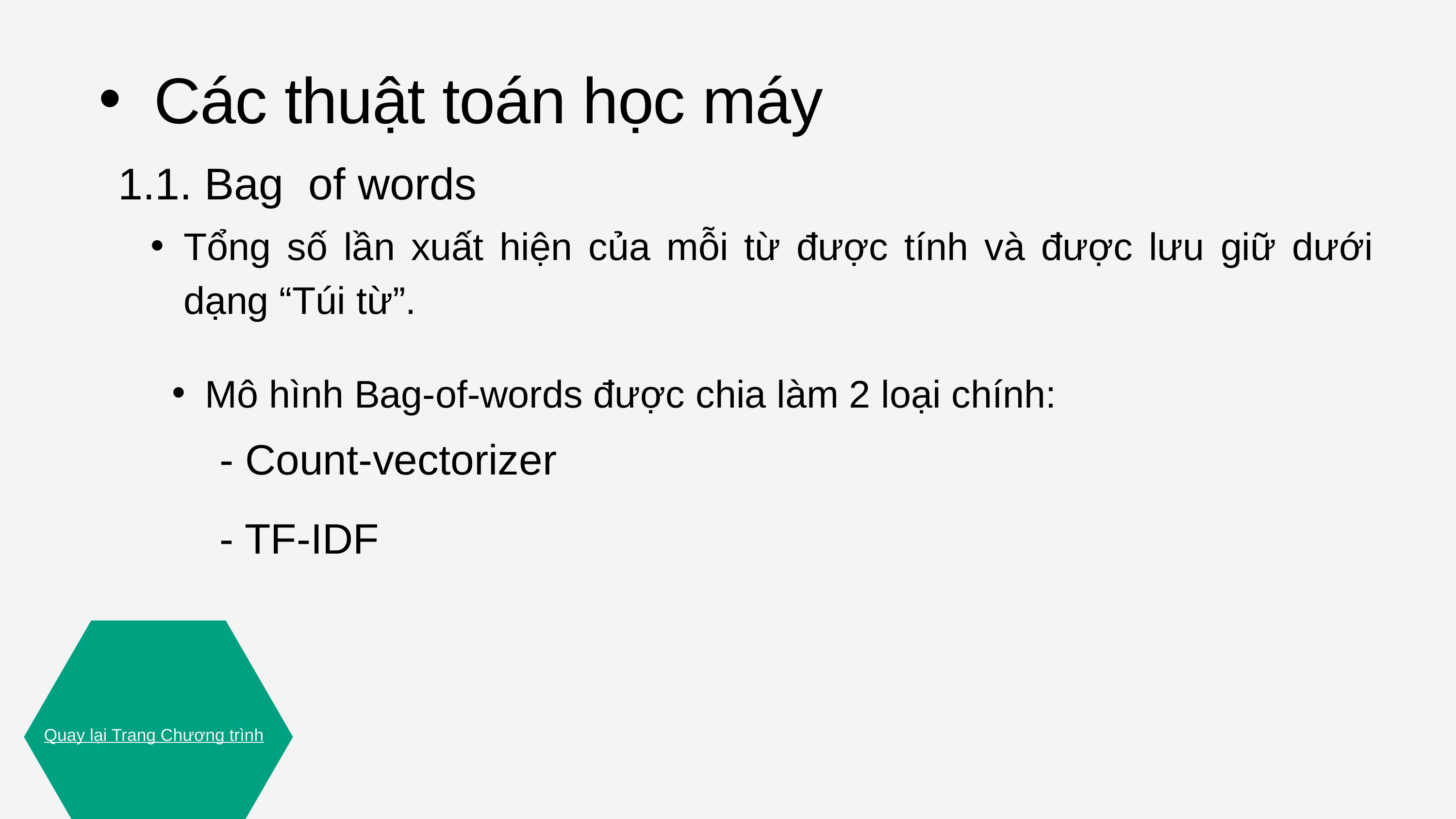

Các thuật toán học máy
1.1. Bag  of words
Tổng số lần xuất hiện của mỗi từ được tính và được lưu giữ dưới dạng “Túi từ”.
Mô hình Bag-of-words được chia làm 2 loại chính:
- Count-vectorizer
- TF-IDF

Quay lại Trang Chương trình